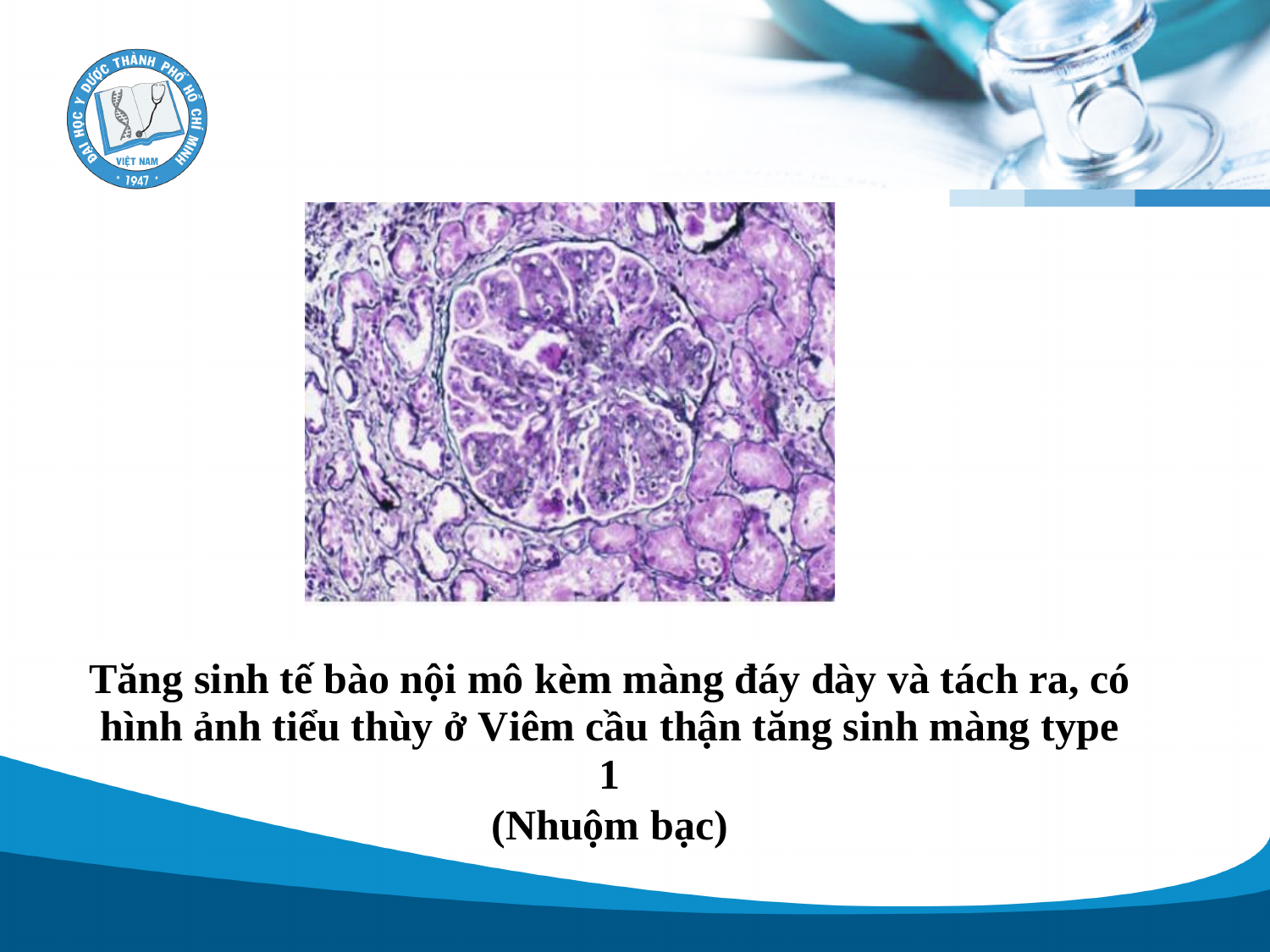

Tăng sinh tế bào nội mô kèm màng đáy dày và tách ra, có
hình ảnh tiểu thùy ở Viêm cầu thận tăng sinh màng type 1
(Nhuộm bạc)